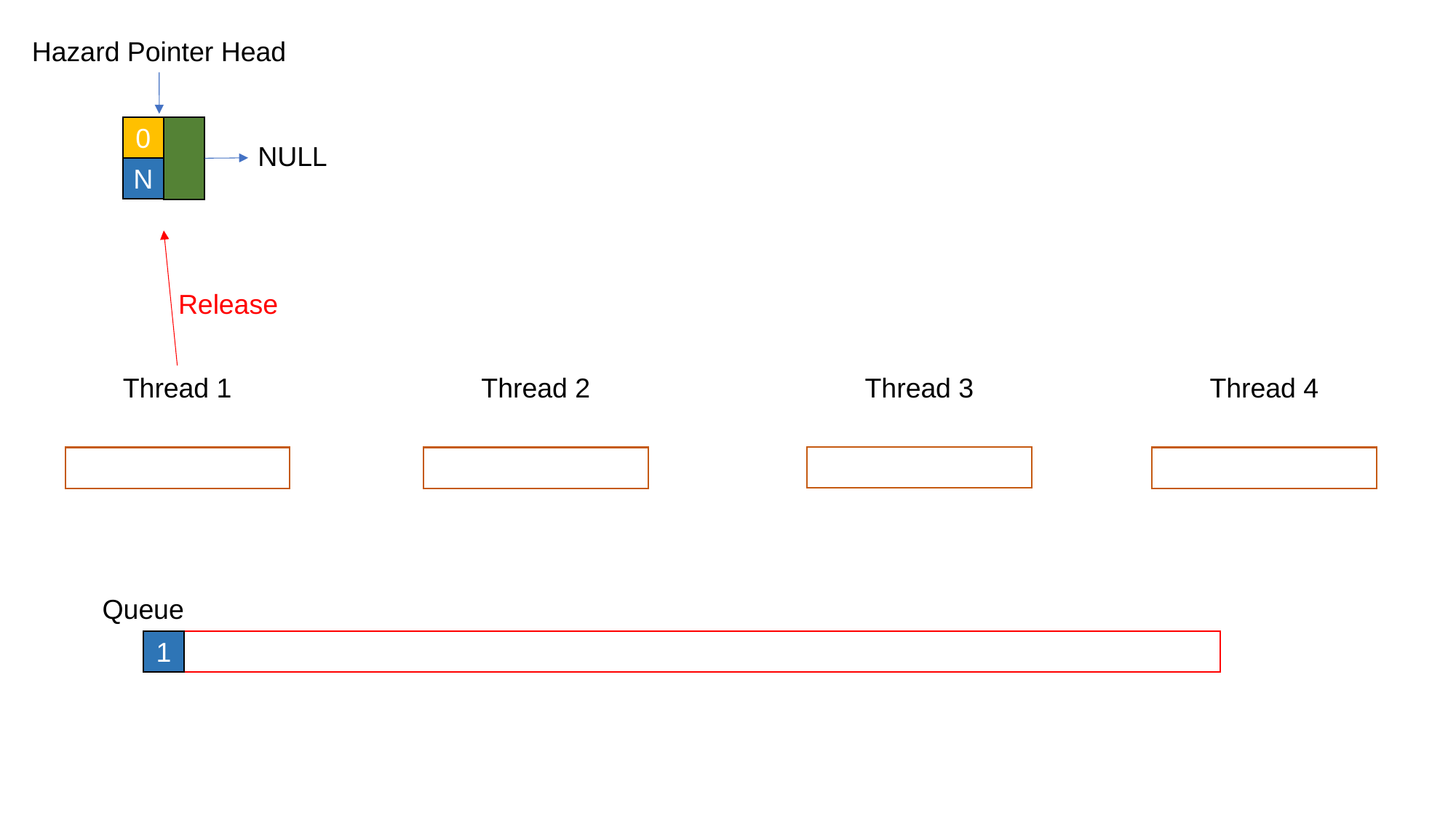

Hazard Pointer Head
0

N
NULL
Release
Thread 4
Thread 1
Thread 2
Thread 3

Queue

1